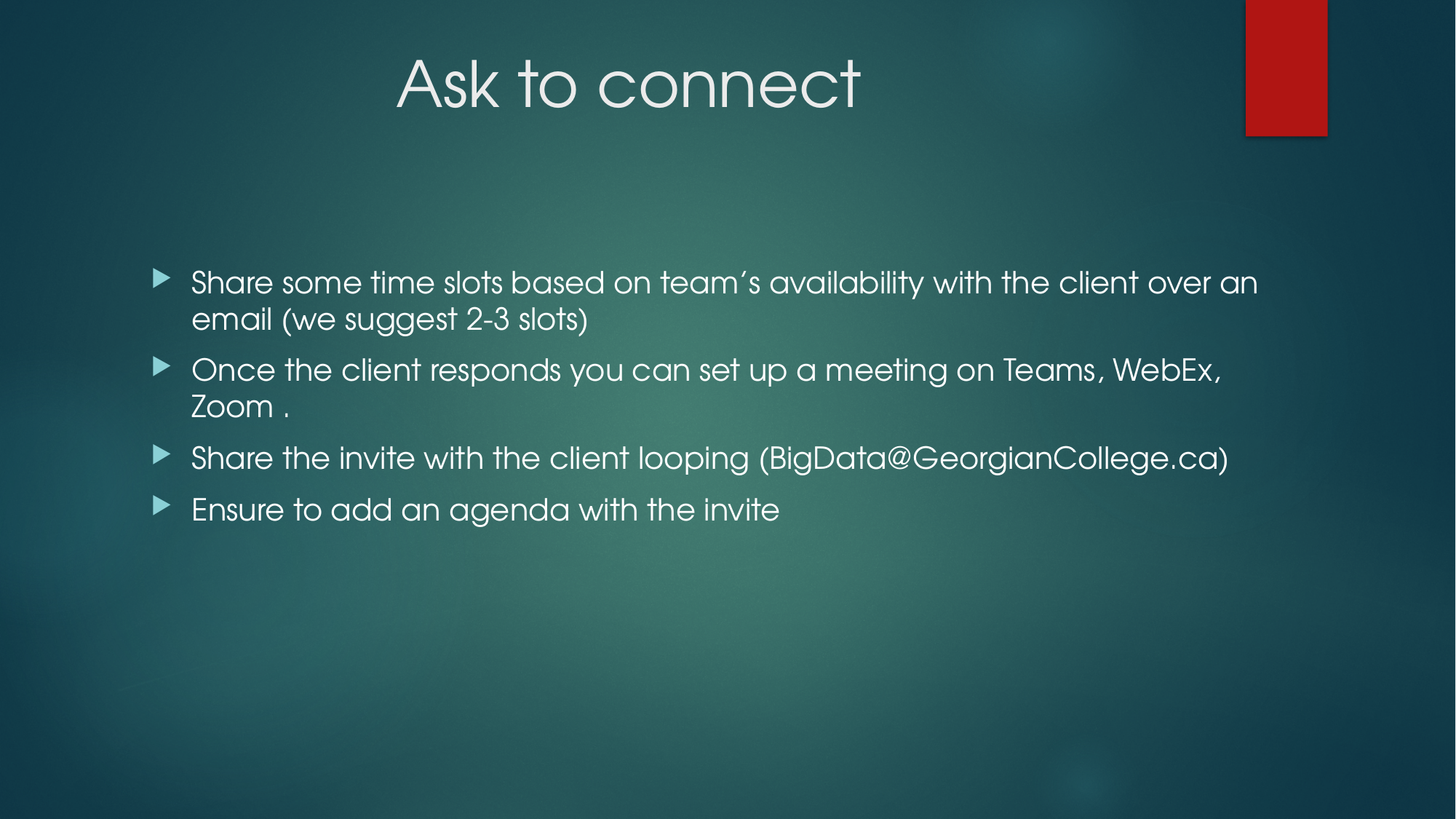

# Ask to connect
Share some time slots based on team’s availability with the client over an email (we suggest 2-3 slots)
Once the client responds you can set up a meeting on Teams, WebEx, Zoom .
Share the invite with the client looping (BigData@GeorgianCollege.ca)
Ensure to add an agenda with the invite